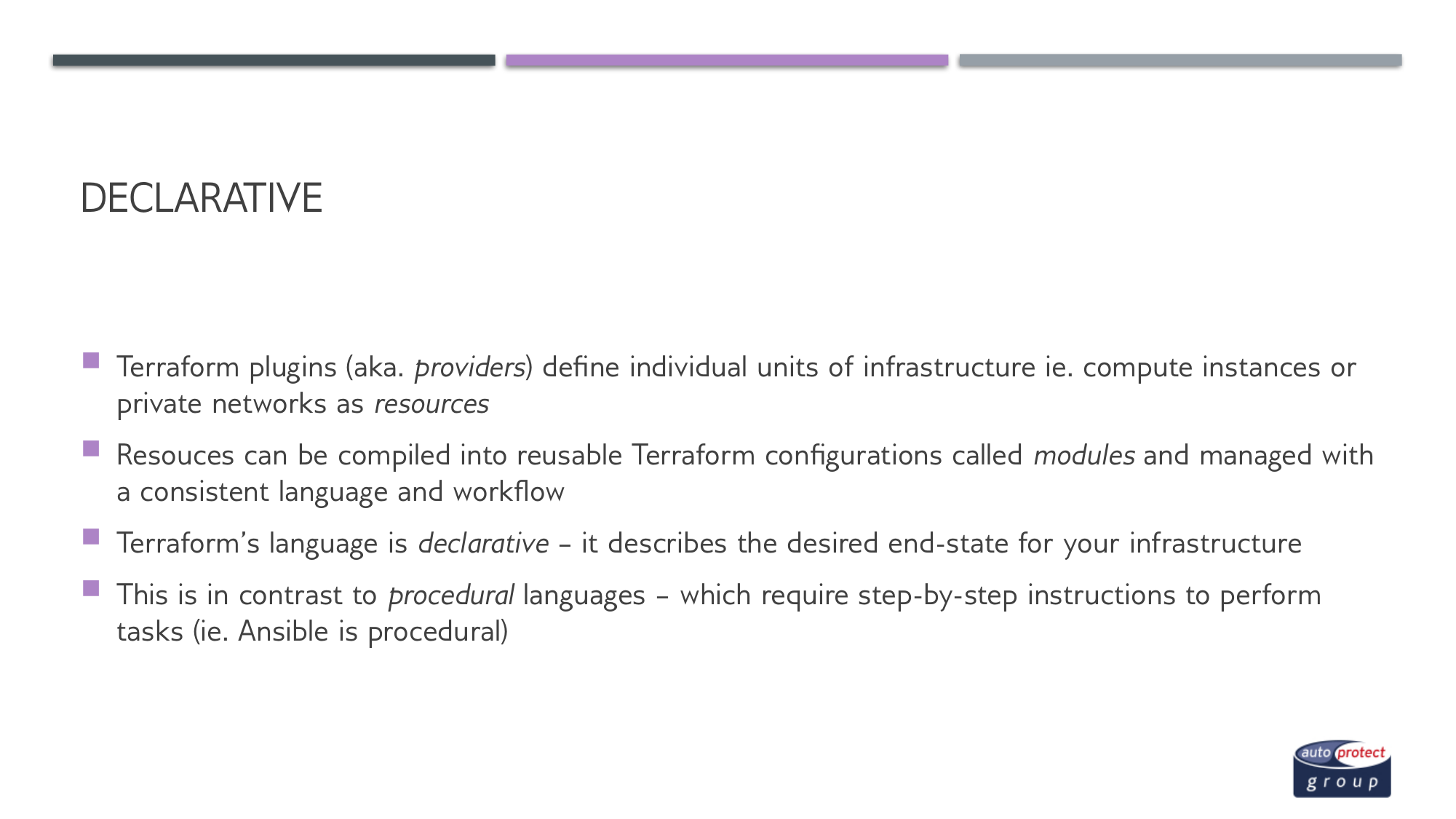

# Declarative
Terraform plugins (aka. providers) define individual units of infrastructure ie. compute instances or private networks as resources
Resouces can be compiled into reusable Terraform configurations called modules and managed with a consistent language and workflow
Terraform’s language is declarative – it describes the desired end-state for your infrastructure
This is in contrast to procedural languages – which require step-by-step instructions to perform tasks (ie. Ansible is procedural)